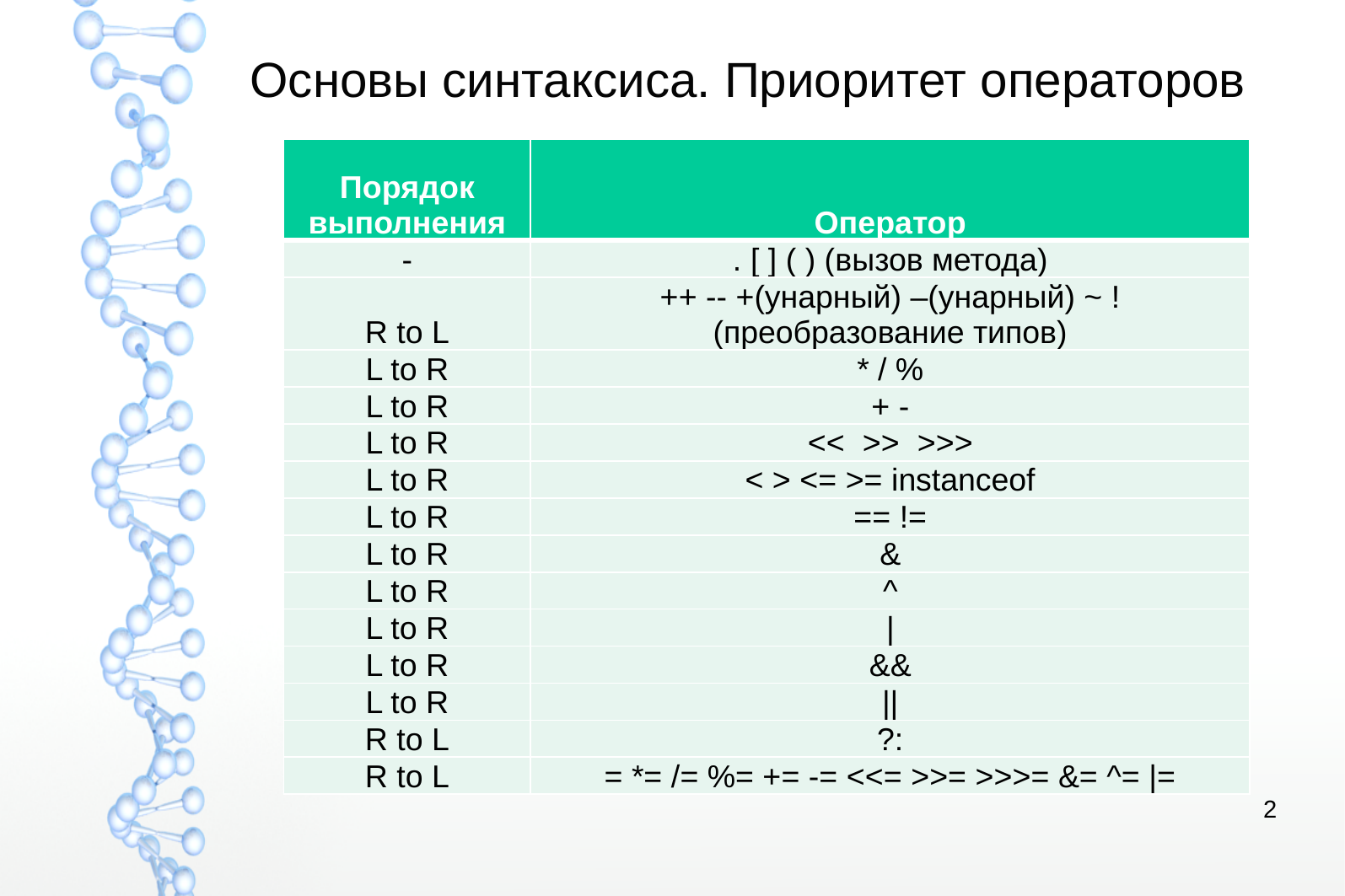

# Основы синтаксиса. Приоритет операторов

| Порядок выполнения | Оператор |
| --- | --- |
| - | . [ ] ( ) (вызов метода) |
| R to L | ++ -- +(унарный) –(унарный) ~ ! (преобразование типов) |
| L to R | \* / % |
| L to R | + - |
| L to R | << >> >>> |
| L to R | < > <= >= instanceof |
| L to R | == != |
| L to R | & |
| L to R | ^ |
| L to R | | |
| L to R | && |
| L to R | || |
| R to L | ?: |
| R to L | = \*= /= %= += -= <<= >>= >>>= &= ^= |= |
2